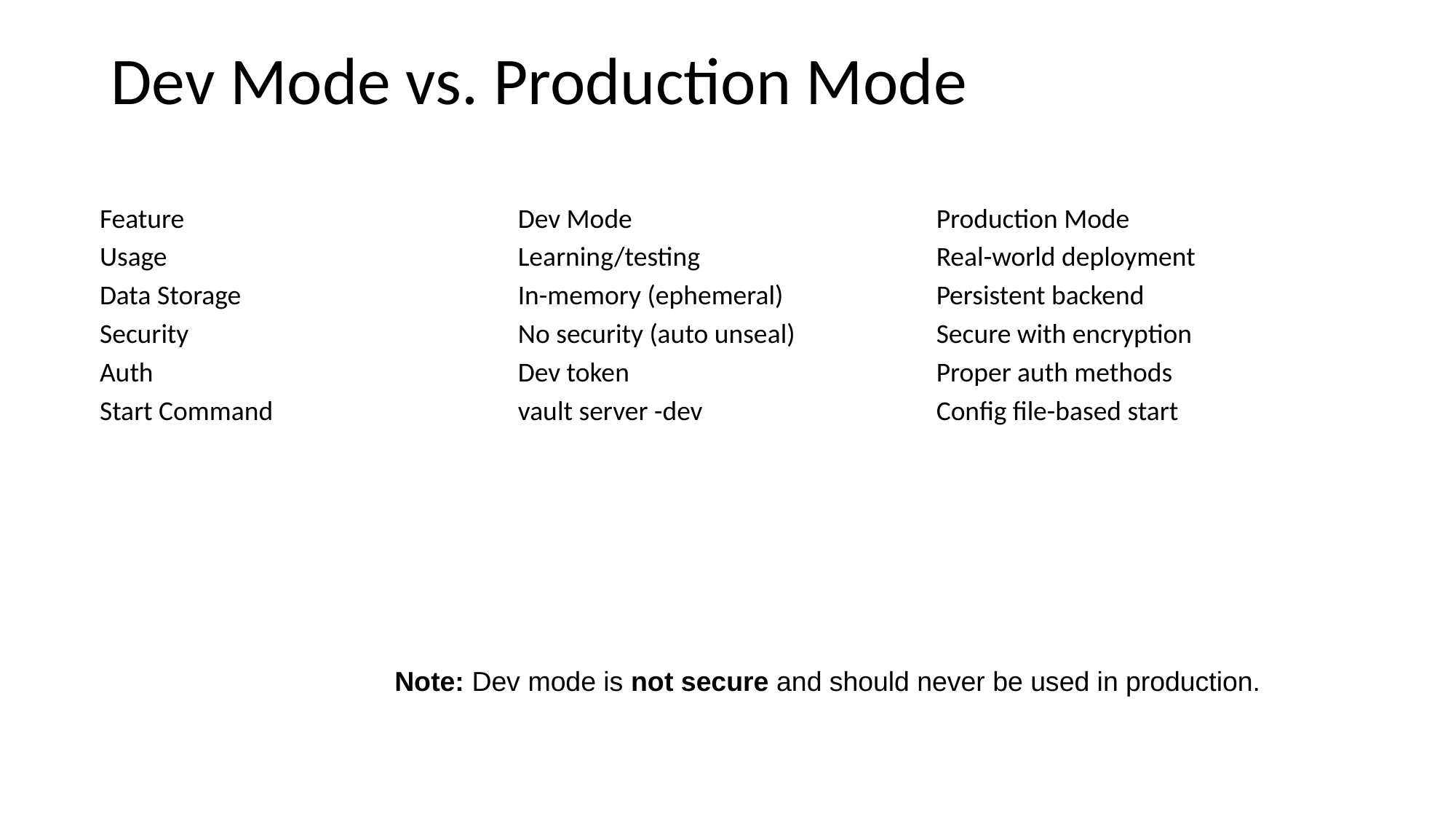

# Dev Mode vs. Production Mode
| Feature | Dev Mode | Production Mode |
| --- | --- | --- |
| Usage | Learning/testing | Real-world deployment |
| Data Storage | In-memory (ephemeral) | Persistent backend |
| Security | No security (auto unseal) | Secure with encryption |
| Auth | Dev token | Proper auth methods |
| Start Command | vault server -dev | Config file-based start |
Note: Dev mode is not secure and should never be used in production.